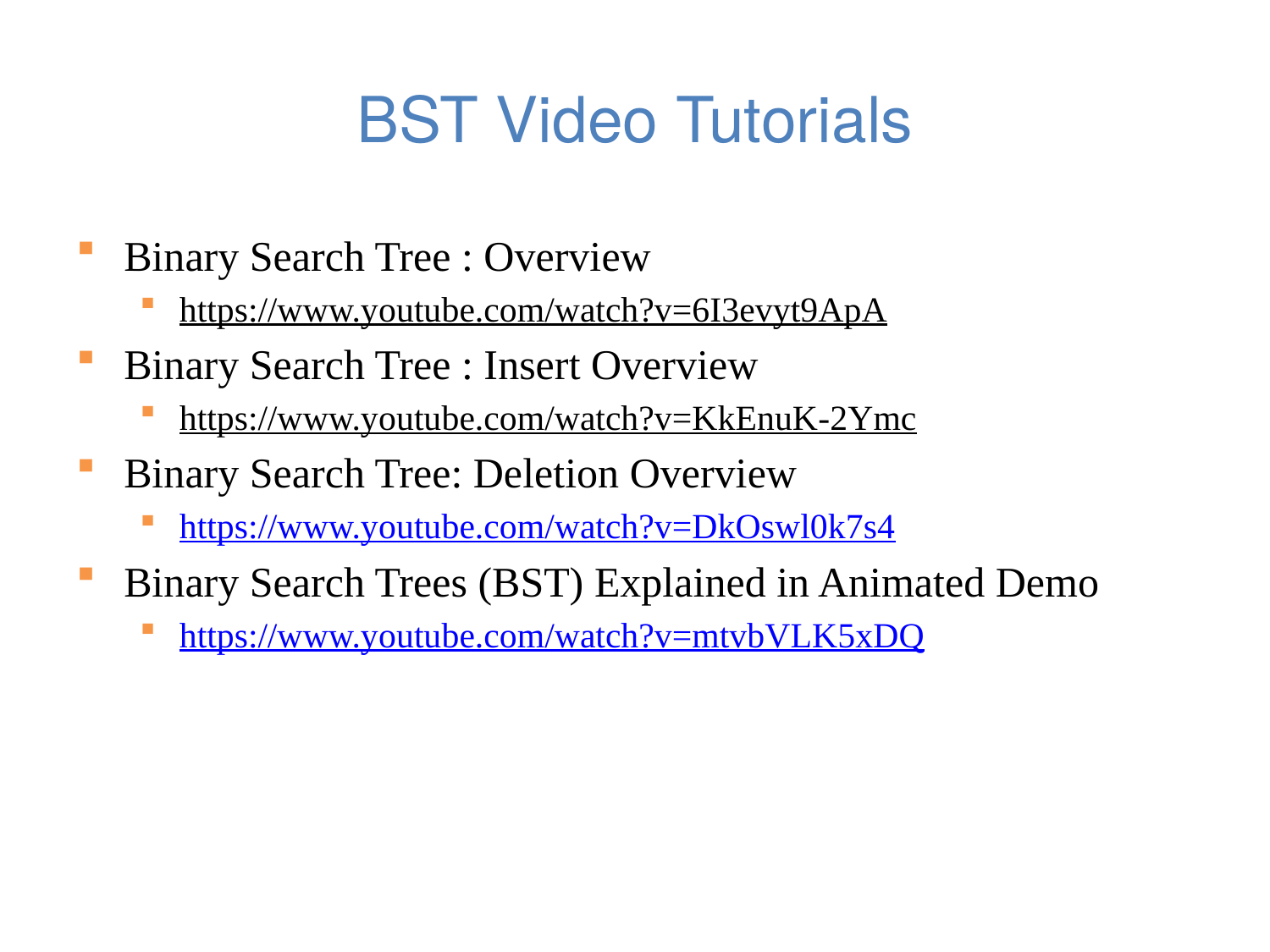

# BST Video Tutorials
Binary Search Tree : Overview
https://www.youtube.com/watch?v=6I3evyt9ApA
Binary Search Tree : Insert Overview
https://www.youtube.com/watch?v=KkEnuK-2Ymc
Binary Search Tree: Deletion Overview
https://www.youtube.com/watch?v=DkOswl0k7s4
Binary Search Trees (BST) Explained in Animated Demo
https://www.youtube.com/watch?v=mtvbVLK5xDQ